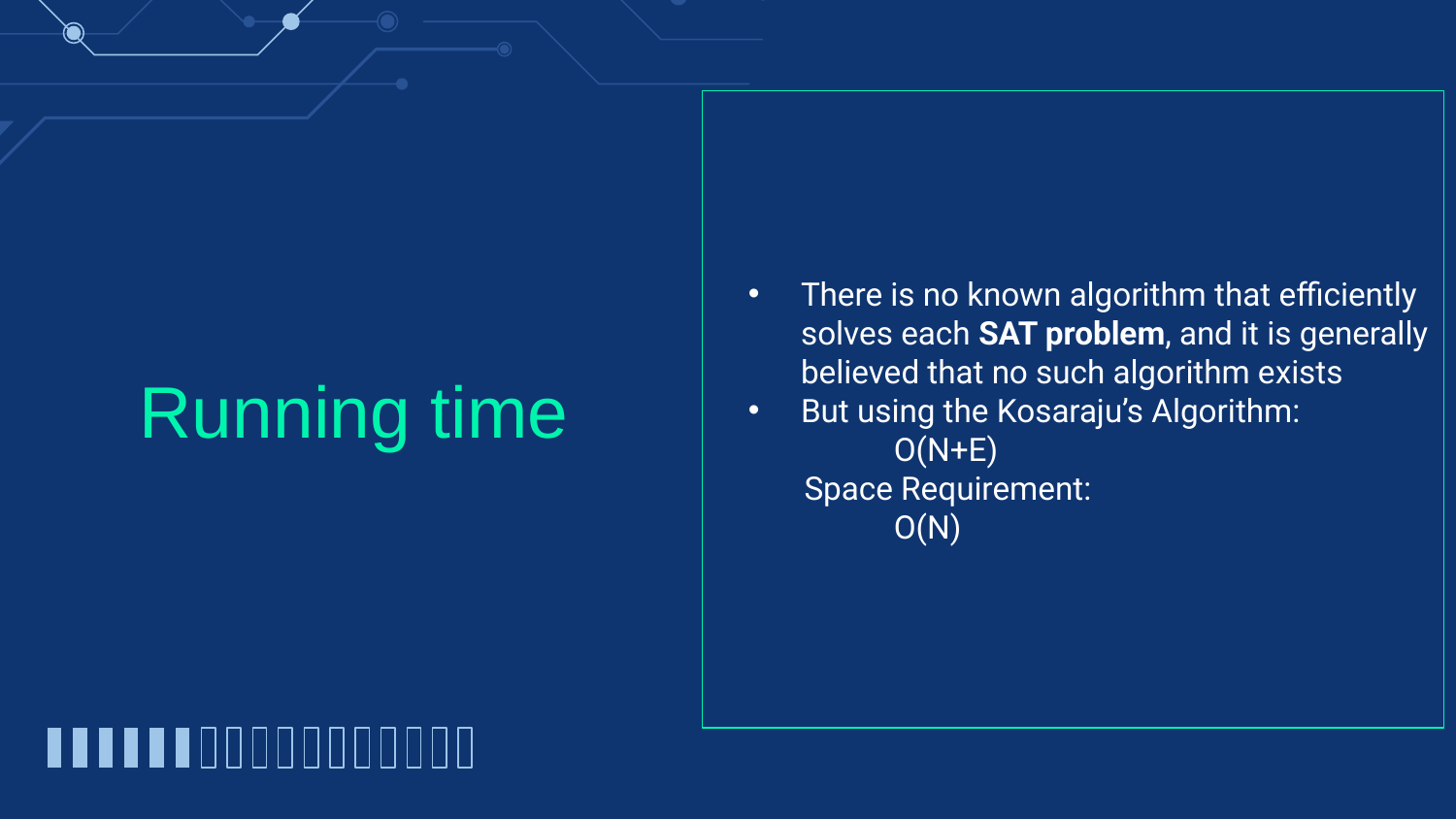

There is no known algorithm that efficiently solves each SAT problem, and it is generally believed that no such algorithm exists
But using the Kosaraju’s Algorithm:
	O(N+E)
       Space Requirement:
	O(N)
# Running time